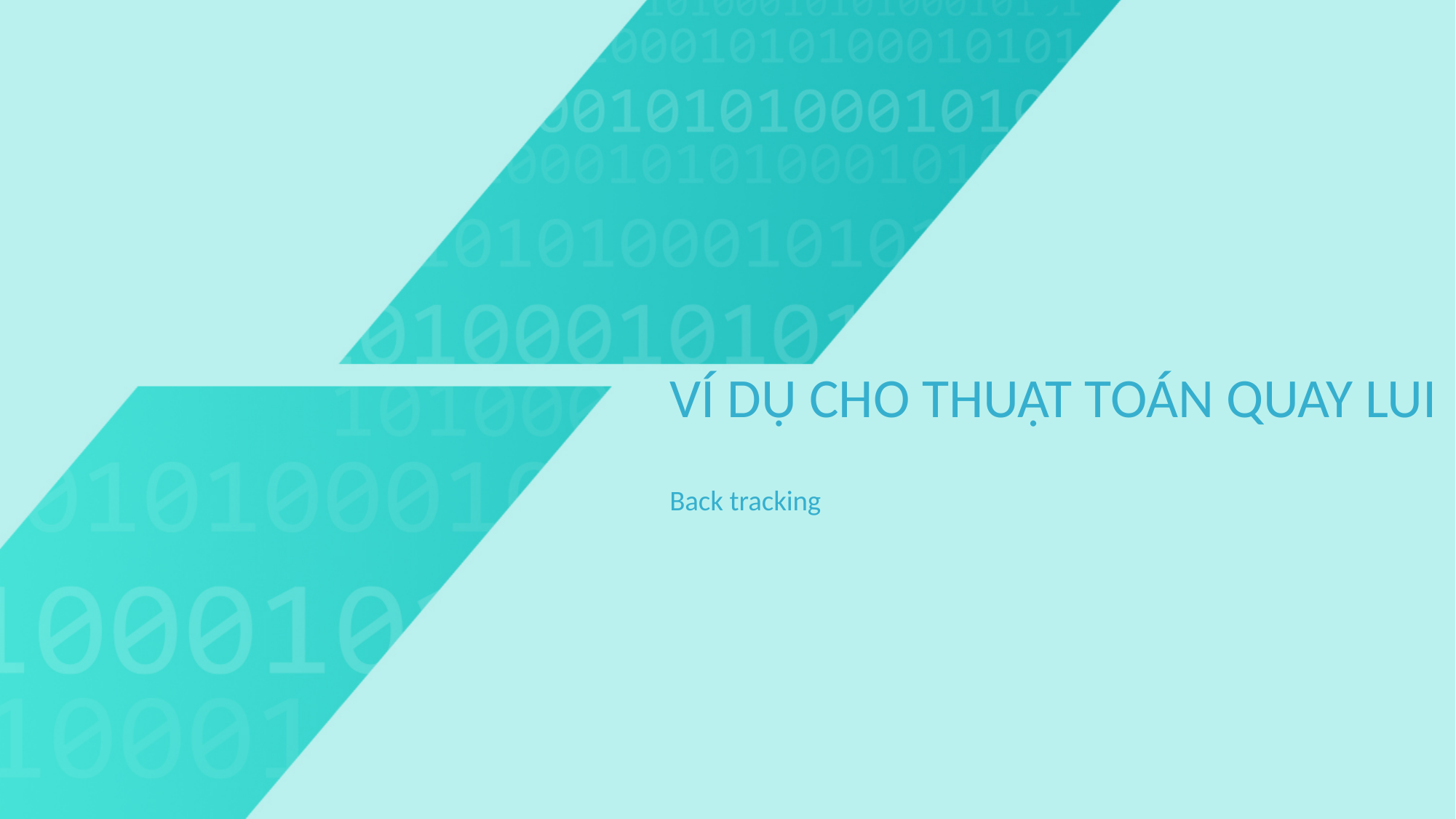

VÍ DỤ CHO THUẬT TOÁN QUAY LUI
Back tracking